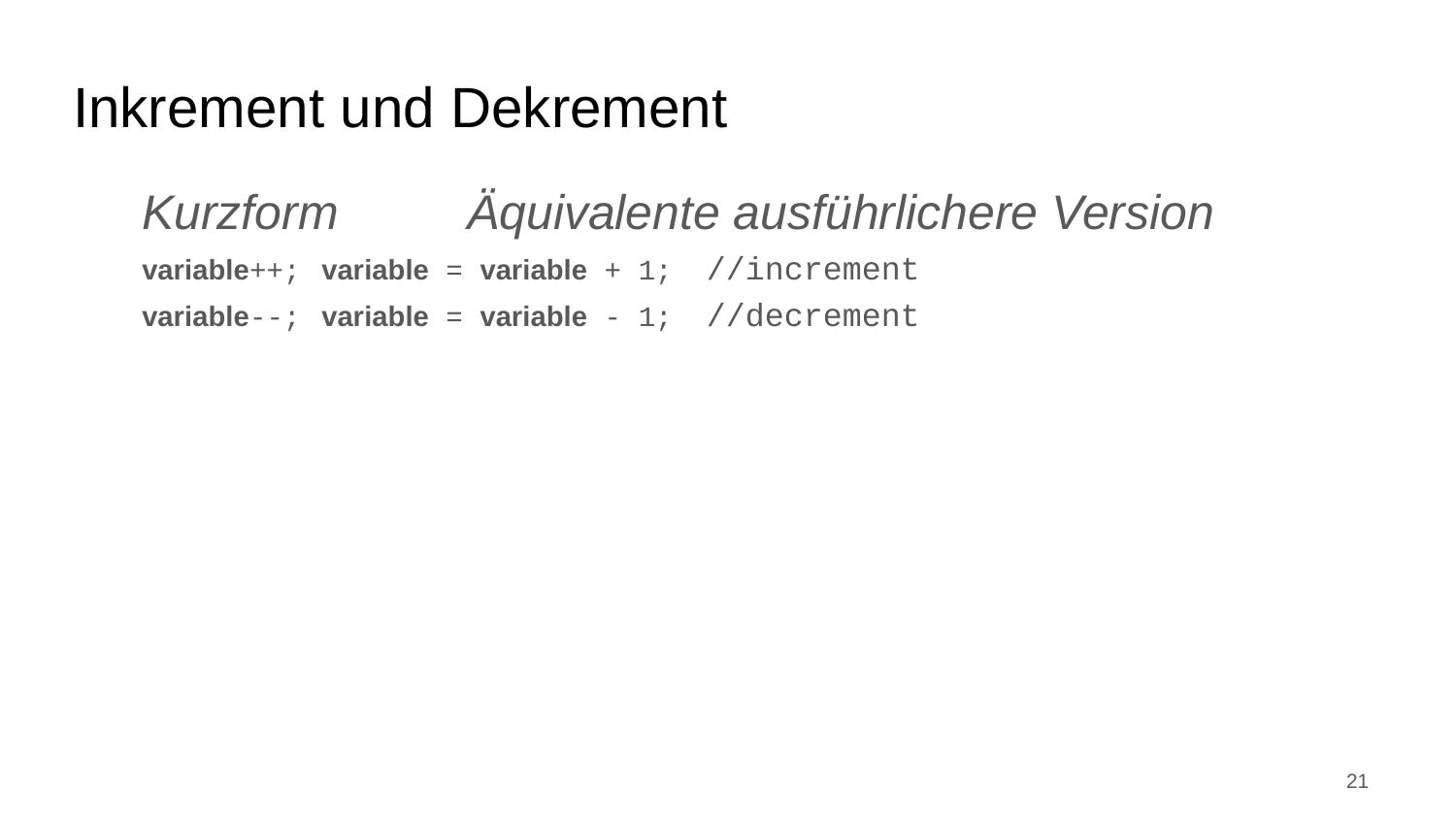

Inkrement und Dekrement
Kurzform	Äquivalente ausführlichere Version
variable++;	variable = variable + 1;  //increment
variable--;	variable = variable - 1;  //decrement

21